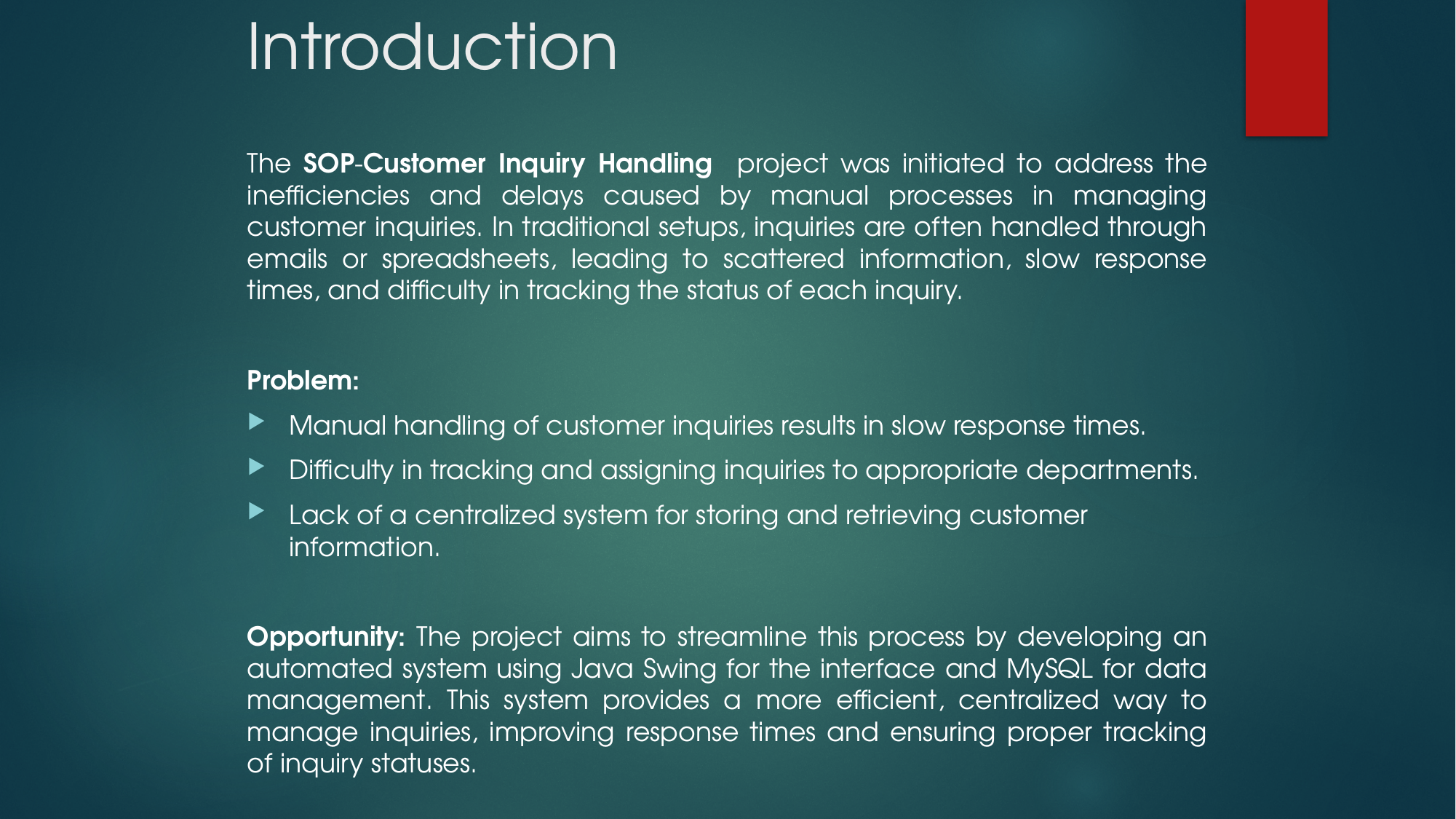

# Introduction
The SOP-Customer Inquiry Handling  project was initiated to address the inefficiencies and delays caused by manual processes in managing customer inquiries. In traditional setups, inquiries are often handled through emails or spreadsheets, leading to scattered information, slow response times, and difficulty in tracking the status of each inquiry.

Problem:
Manual handling of customer inquiries results in slow response times.
Difficulty in tracking and assigning inquiries to appropriate departments.
Lack of a centralized system for storing and retrieving customer information.

Opportunity: The project aims to streamline this process by developing an automated system using Java Swing for the interface and MySQL for data management. This system provides a more efficient, centralized way to manage inquiries, improving response times and ensuring proper tracking of inquiry statuses.